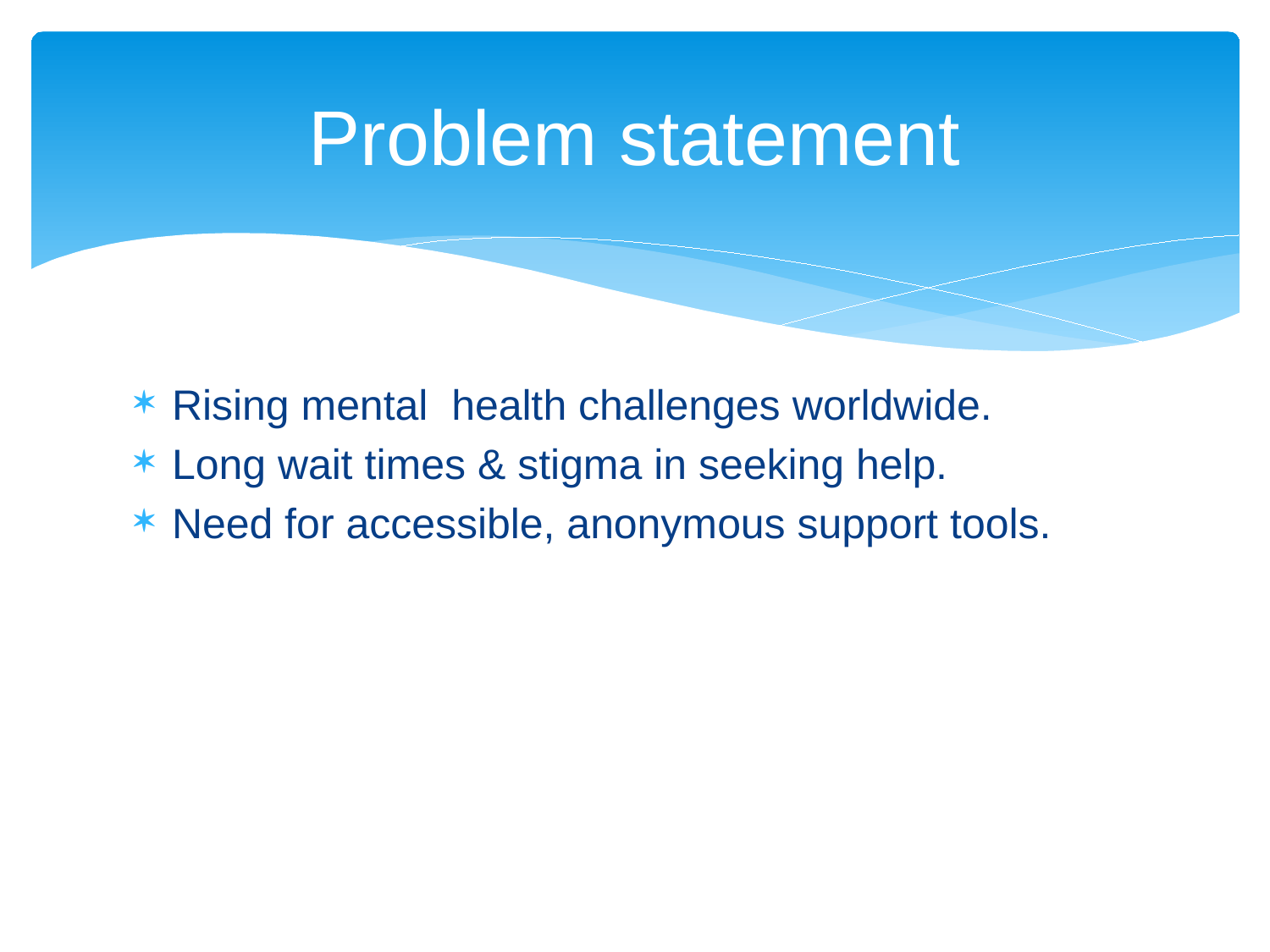

# Problem statement
Rising mental  health challenges worldwide.
Long wait times & stigma in seeking help.
Need for accessible, anonymous support tools.